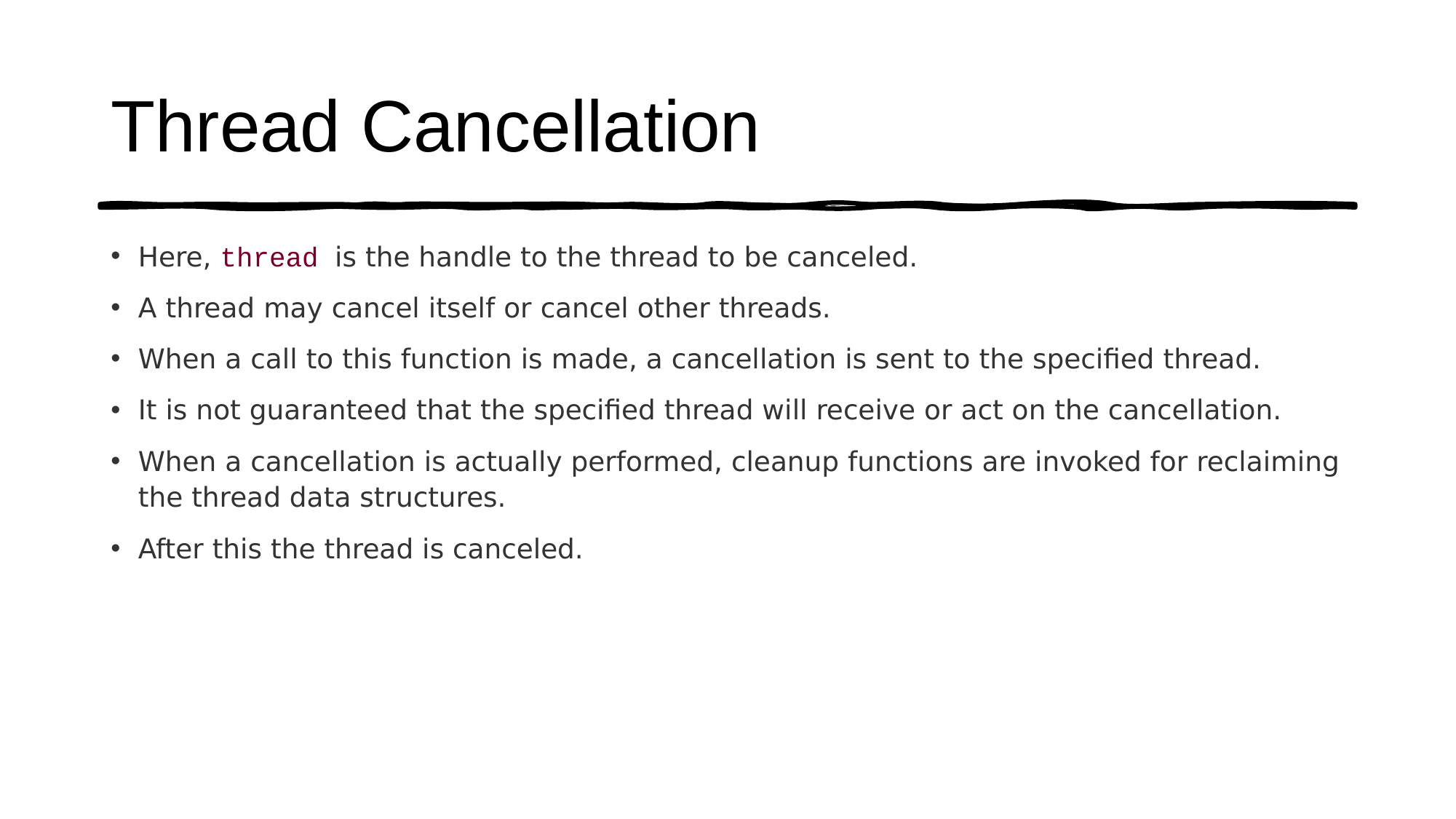

# Thread Cancellation
Here, thread is the handle to the thread to be canceled.
A thread may cancel itself or cancel other threads.
When a call to this function is made, a cancellation is sent to the specified thread.
It is not guaranteed that the specified thread will receive or act on the cancellation.
When a cancellation is actually performed, cleanup functions are invoked for reclaiming the thread data structures.
After this the thread is canceled.